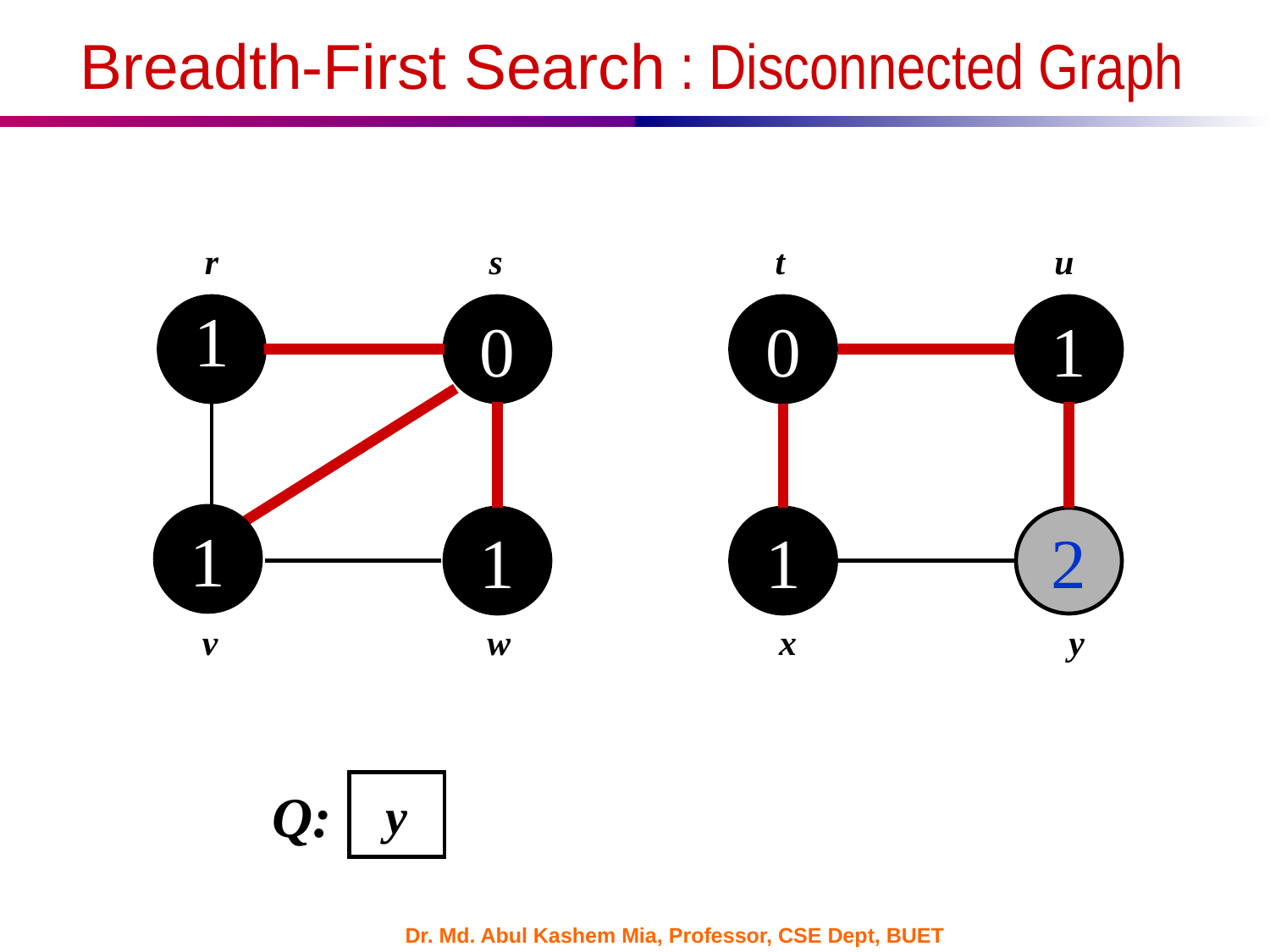

# Breadth-First Search : Disconnected Graph
r
s
t
u
1
0
0
1
1
1
1
2
v
w
x
y
Q:
y